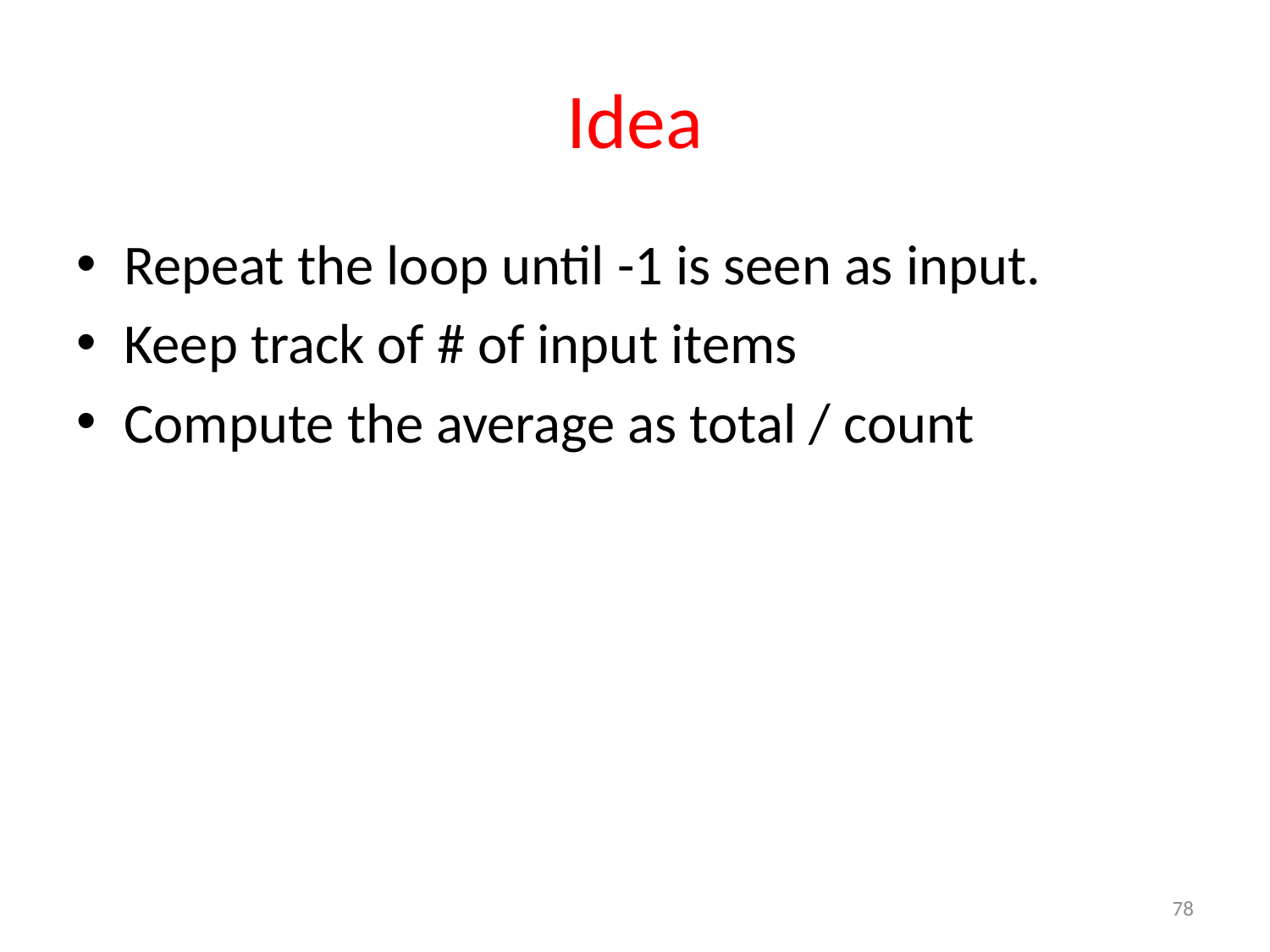

# Idea
Repeat the loop until -1 is seen as input.
Keep track of # of input items
Compute the average as total / count
78